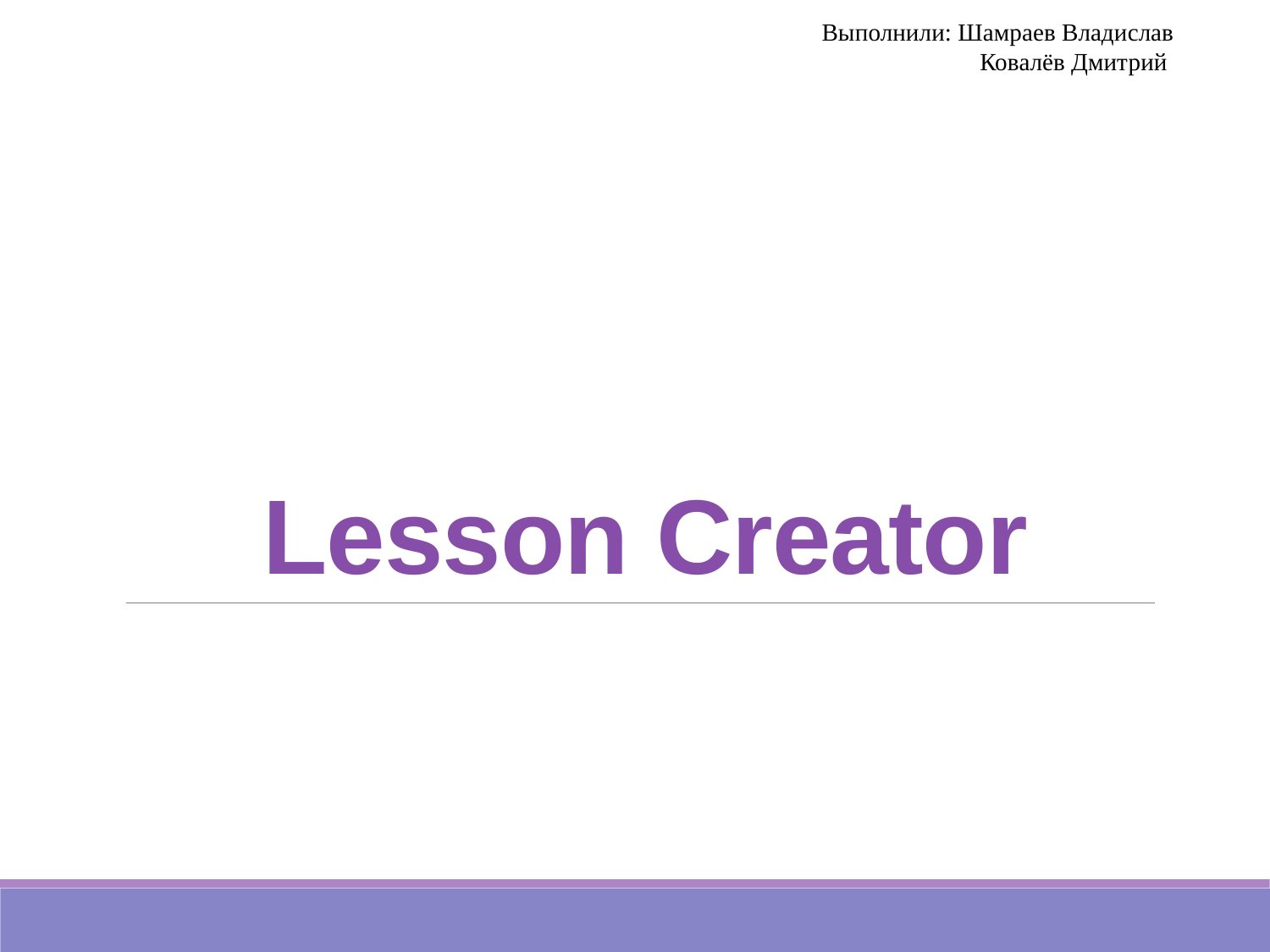

Выполнили: Шамраев Владислав
Ковалёв Дмитрий
# Lesson Creator